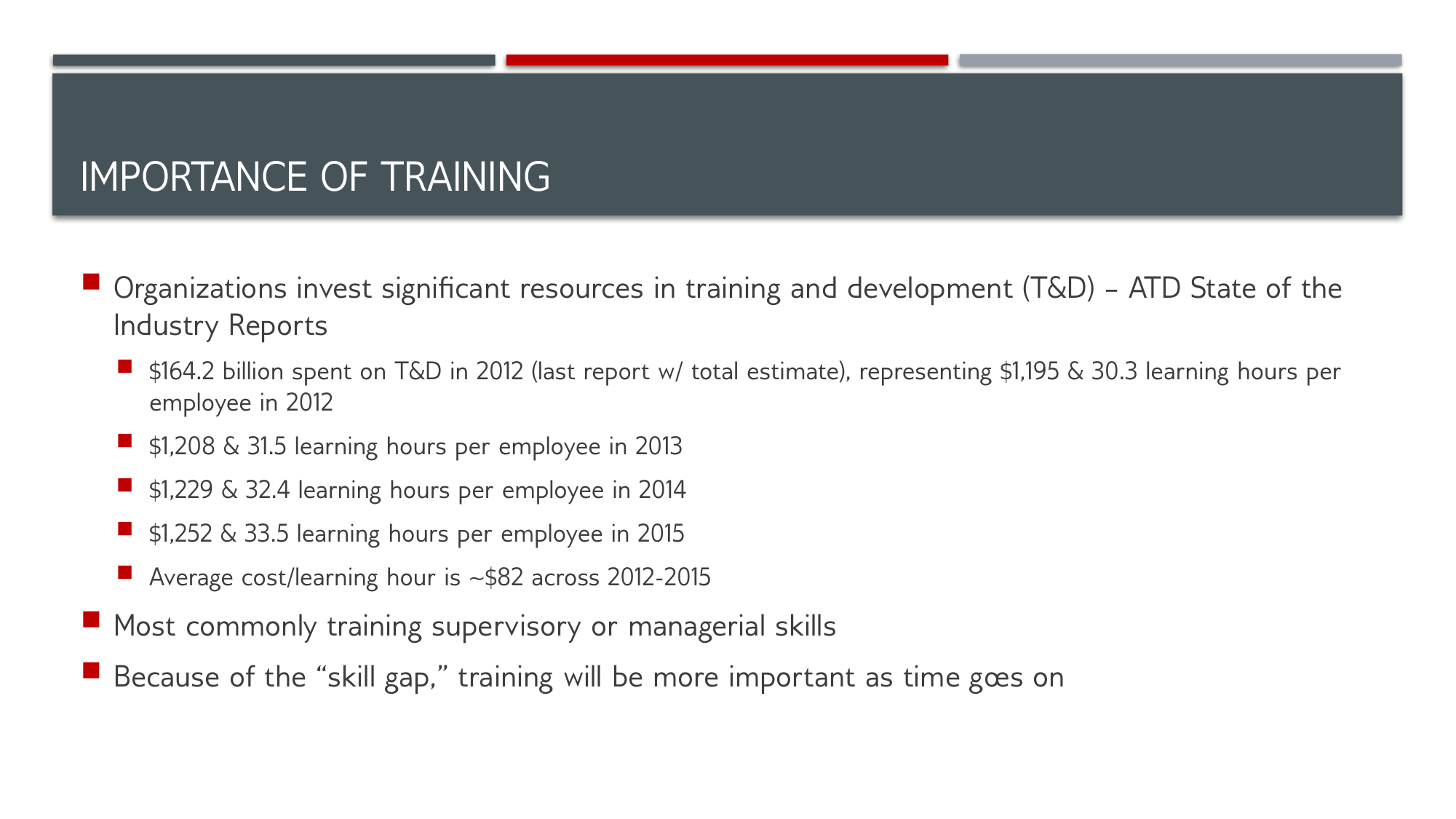

# Importance of Training
Organizations invest significant resources in training and development (T&D) – ATD State of the Industry Reports
$164.2 billion spent on T&D in 2012 (last report w/ total estimate), representing $1,195 & 30.3 learning hours per employee in 2012
$1,208 & 31.5 learning hours per employee in 2013
$1,229 & 32.4 learning hours per employee in 2014
$1,252 & 33.5 learning hours per employee in 2015
Average cost/learning hour is ~$82 across 2012-2015
Most commonly training supervisory or managerial skills
Because of the “skill gap,” training will be more important as time goes on